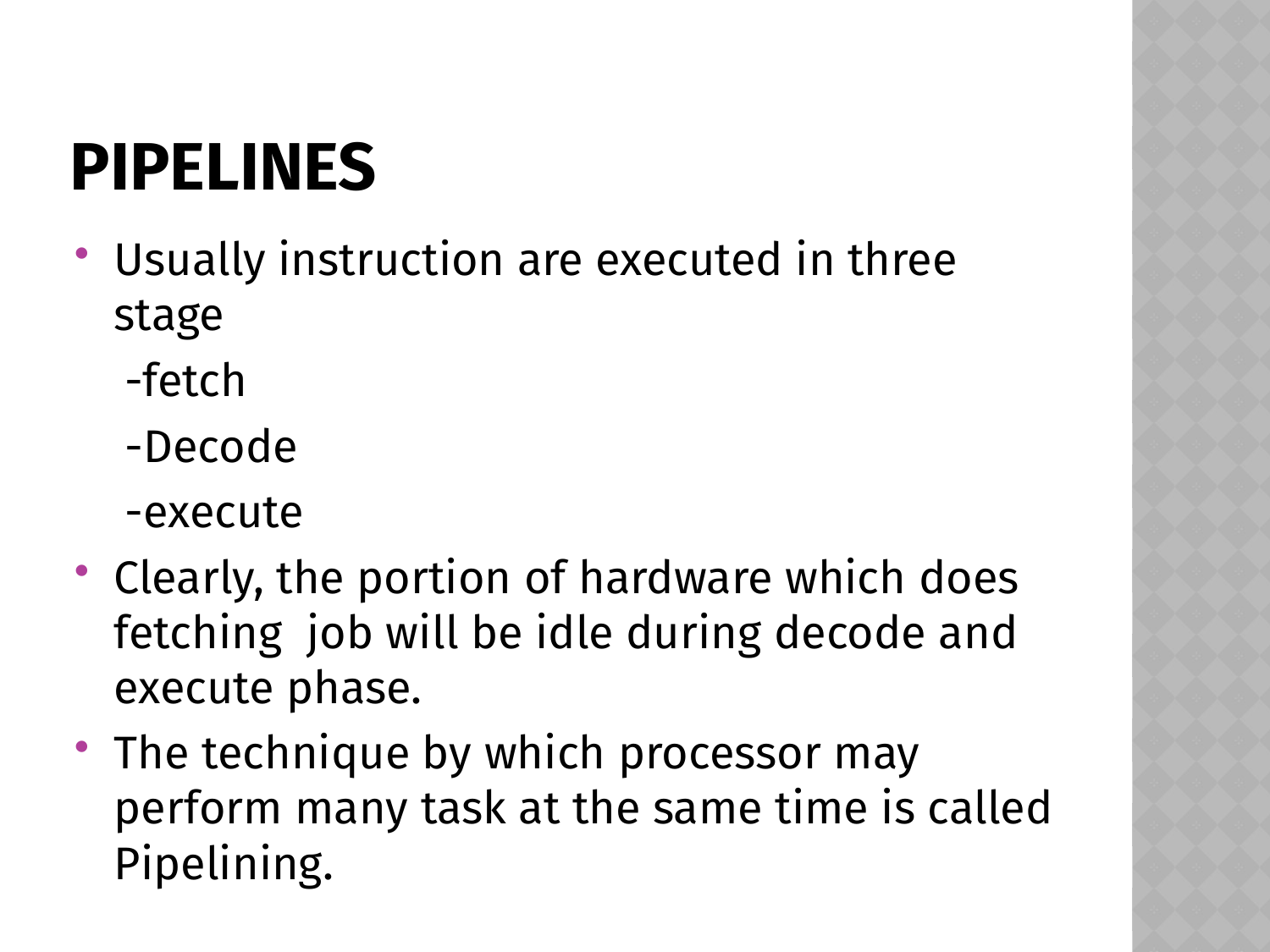

# Pipelines
Usually instruction are executed in three stage
    -fetch
    -Decode
    -execute
Clearly, the portion of hardware which does fetching  job will be idle during decode and execute phase.
The technique by which processor may perform many task at the same time is called Pipelining.